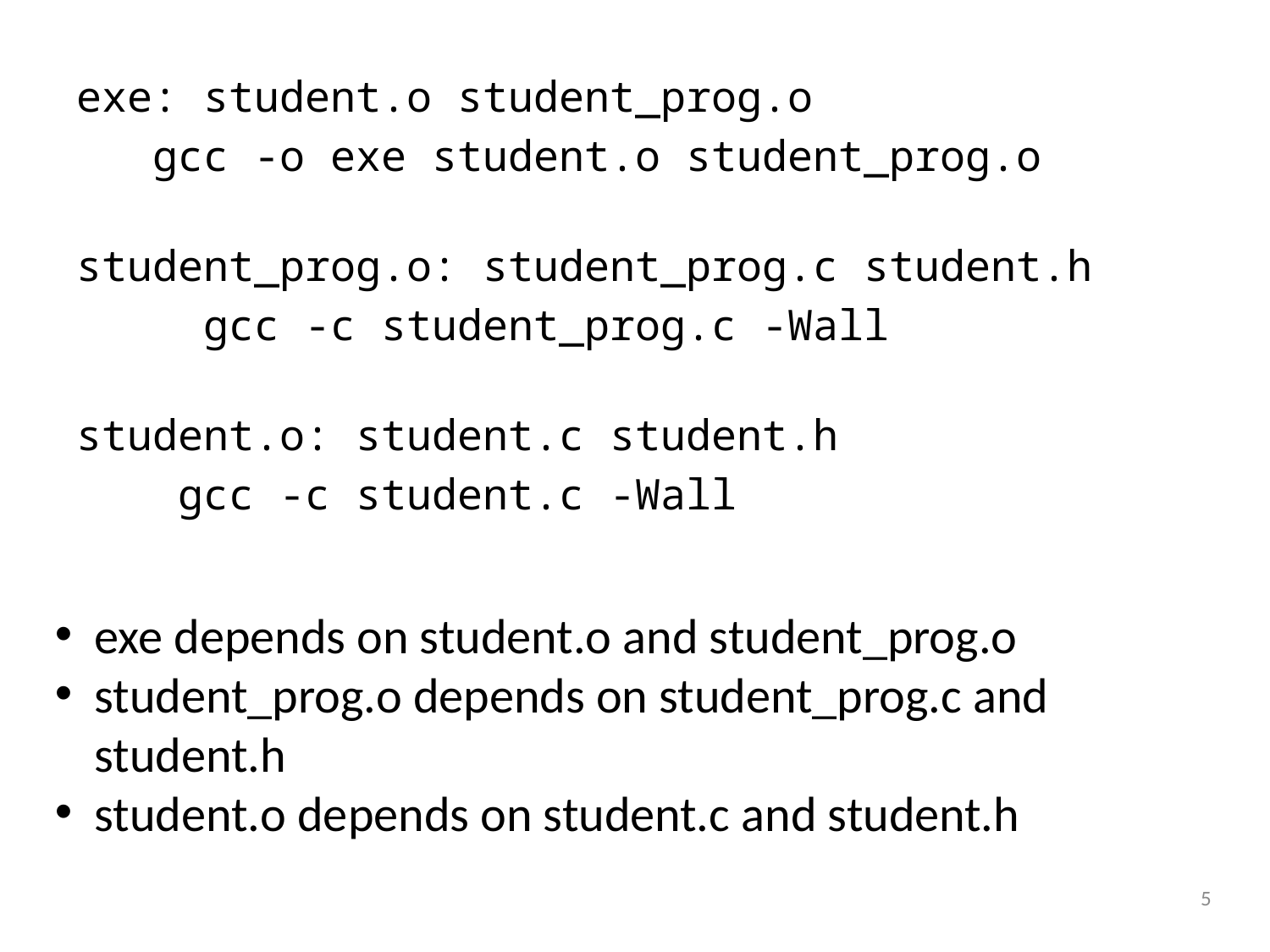

exe: student.o student_prog.o
   gcc -o exe student.o student_prog.o
student_prog.o: student_prog.c student.h
	gcc -c student_prog.c -Wall
student.o: student.c student.h
    gcc -c student.c -Wall
exe depends on student.o and student_prog.o
student_prog.o depends on student_prog.c and student.h
student.o depends on student.c and student.h

5